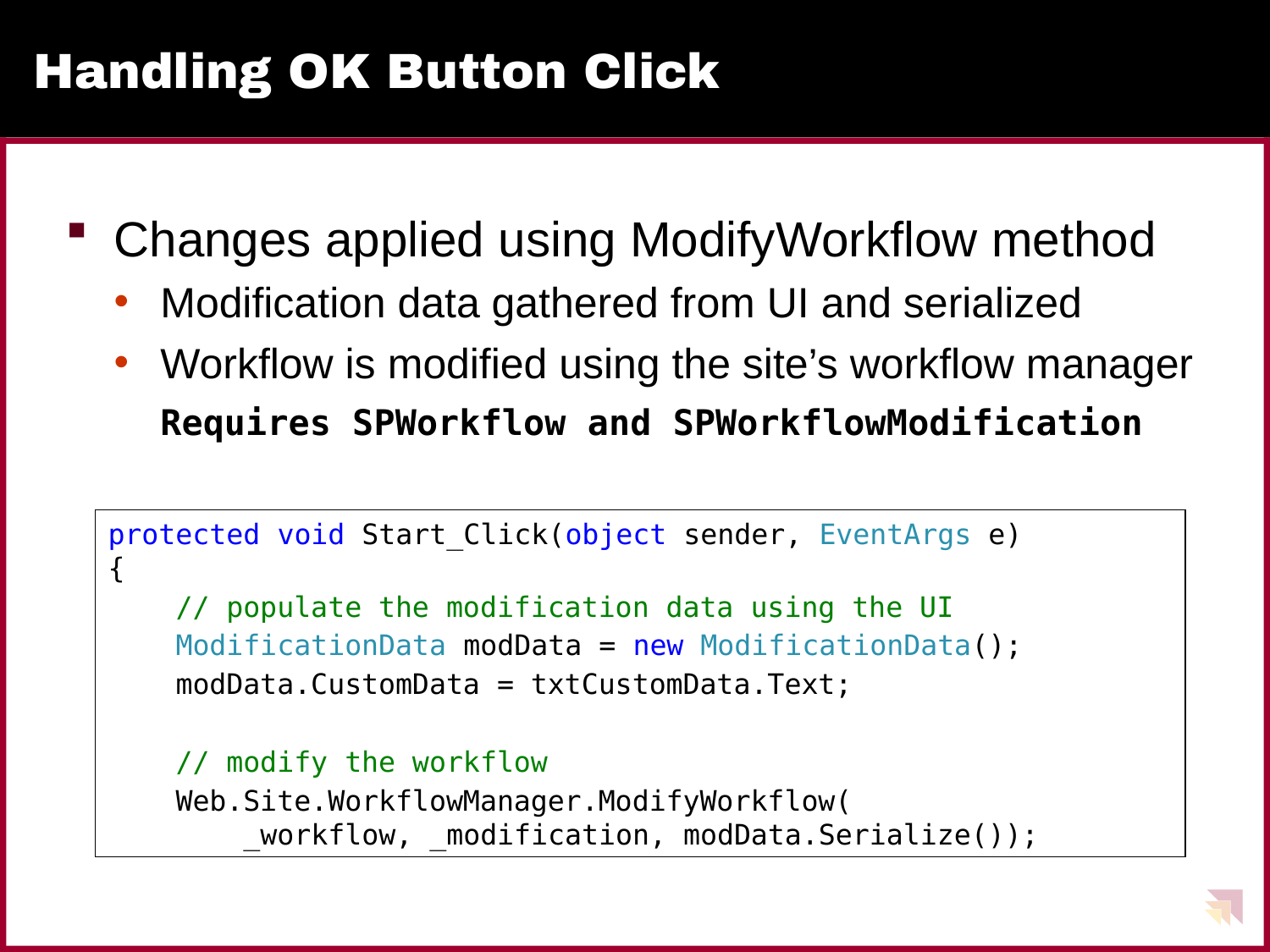

# Handling OK Button Click
Changes applied using ModifyWorkflow method
Modification data gathered from UI and serialized
Workflow is modified using the site’s workflow manager
Requires SPWorkflow and SPWorkflowModification
protected void Start_Click(object sender, EventArgs e)
{
    // populate the modification data using the UI
    ModificationData modData = new ModificationData();
    modData.CustomData = txtCustomData.Text;

    // modify the workflow
    Web.Site.WorkflowManager.ModifyWorkflow(
        _workflow, _modification, modData.Serialize());